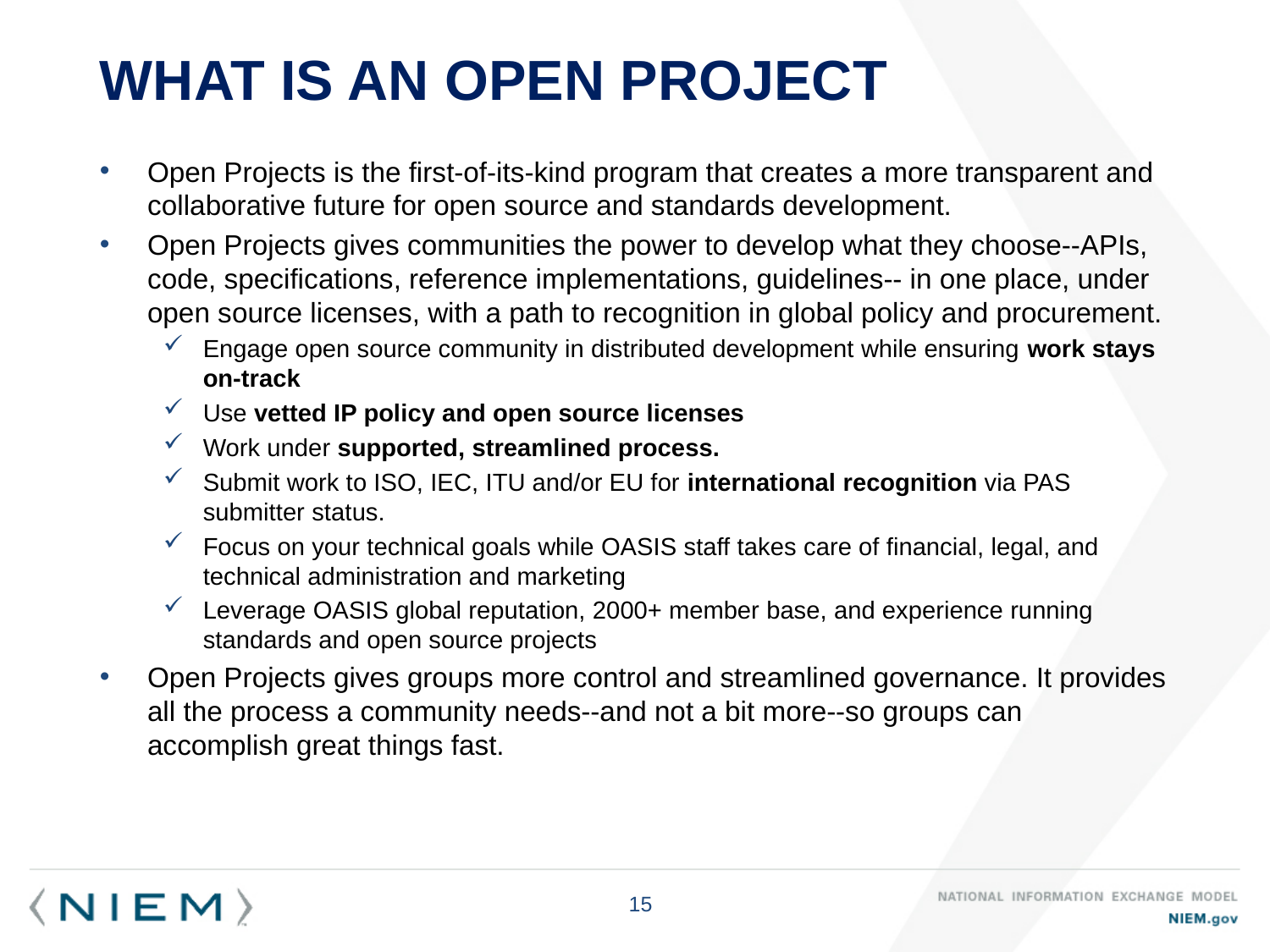

# What is an open Project
Open Projects is the first-of-its-kind program that creates a more transparent and collaborative future for open source and standards development.
Open Projects gives communities the power to develop what they choose--APIs, code, specifications, reference implementations, guidelines-- in one place, under open source licenses, with a path to recognition in global policy and procurement.
Engage open source community in distributed development while ensuring work stays on-track
Use vetted IP policy and open source licenses
Work under supported, streamlined process.
Submit work to ISO, IEC, ITU and/or EU for international recognition via PAS submitter status.
Focus on your technical goals while OASIS staff takes care of financial, legal, and technical administration and marketing
Leverage OASIS global reputation, 2000+ member base, and experience running standards and open source projects
Open Projects gives groups more control and streamlined governance. It provides all the process a community needs--and not a bit more--so groups can accomplish great things fast.

15